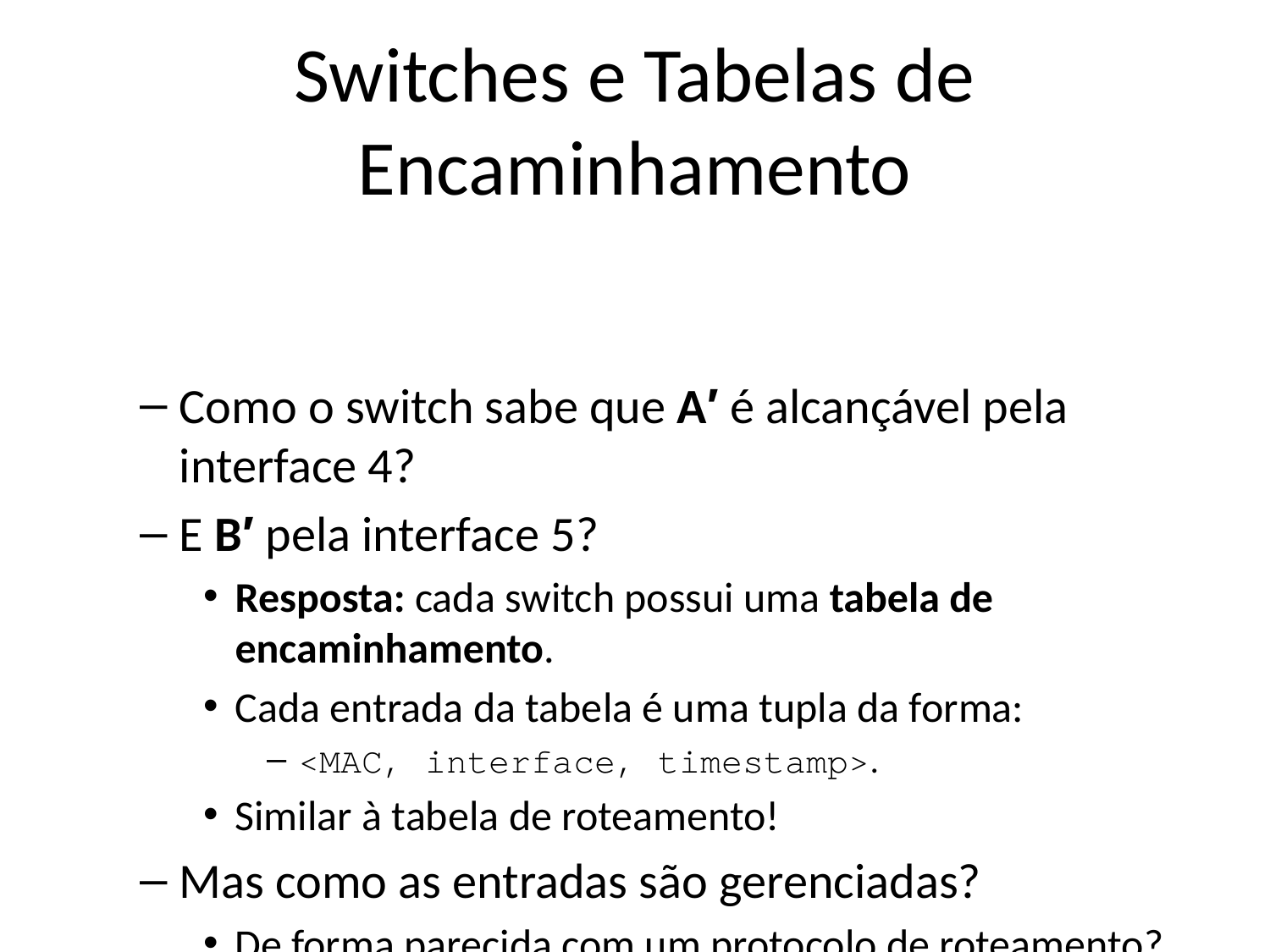

# Switches e Tabelas de Encaminhamento

Como o switch sabe que A′ é alcançável pela interface 4?
E B′ pela interface 5?
Resposta: cada switch possui uma tabela de encaminhamento.
Cada entrada da tabela é uma tupla da forma:
<MAC, interface, timestamp>.
Similar à tabela de roteamento!
Mas como as entradas são gerenciadas?
De forma parecida com um protocolo de roteamento?